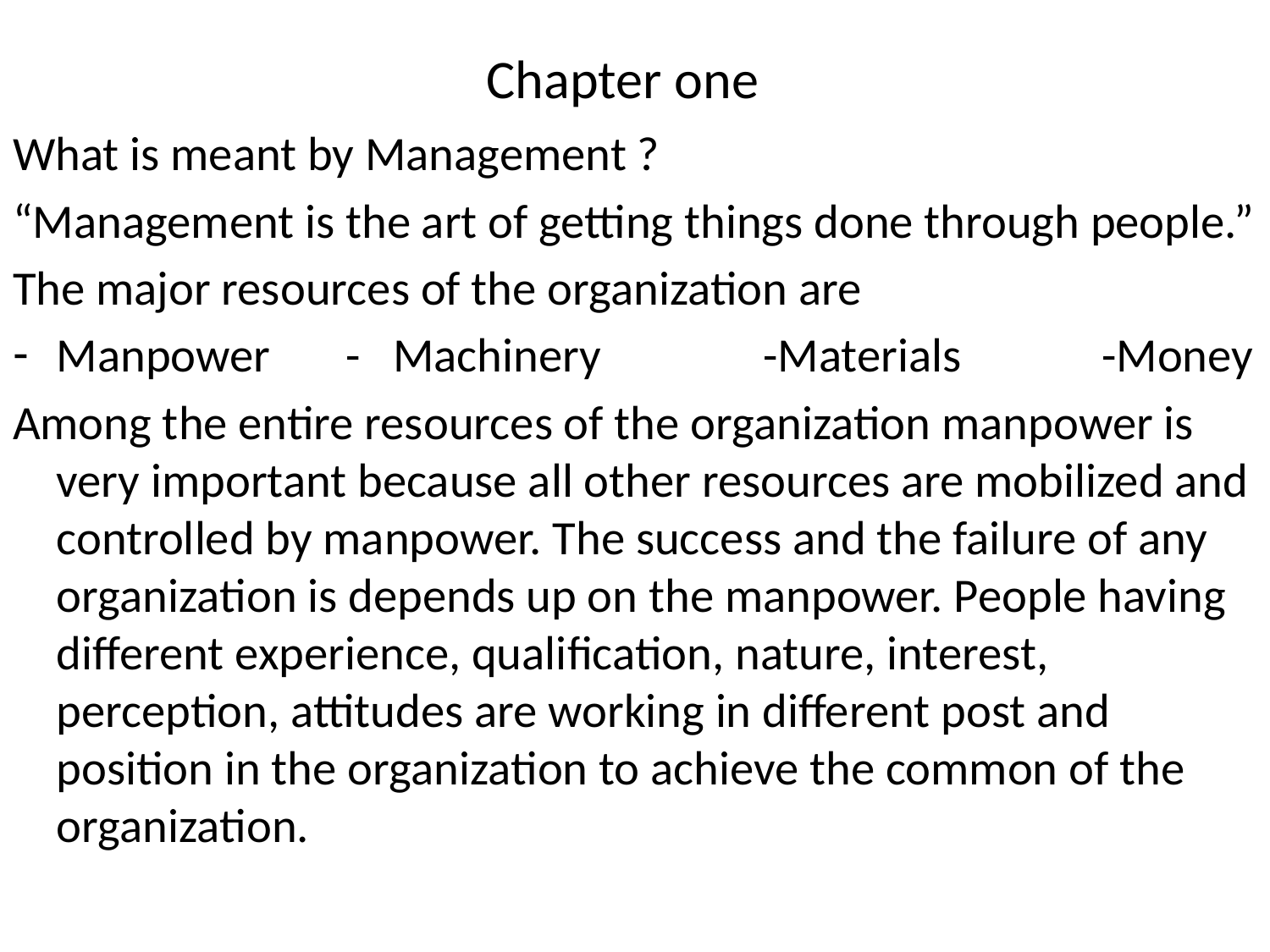

# Chapter one
What is meant by Management ?
“Management is the art of getting things done through people.”
The major resources of the organization are
Manpower       -   Machinery               -Materials             -Money
Among the entire resources of the organization manpower is very important because all other resources are mobilized and controlled by manpower. The success and the failure of any organization is depends up on the manpower. People having different experience, qualification, nature, interest, perception, attitudes are working in different post and position in the organization to achieve the common of the organization.